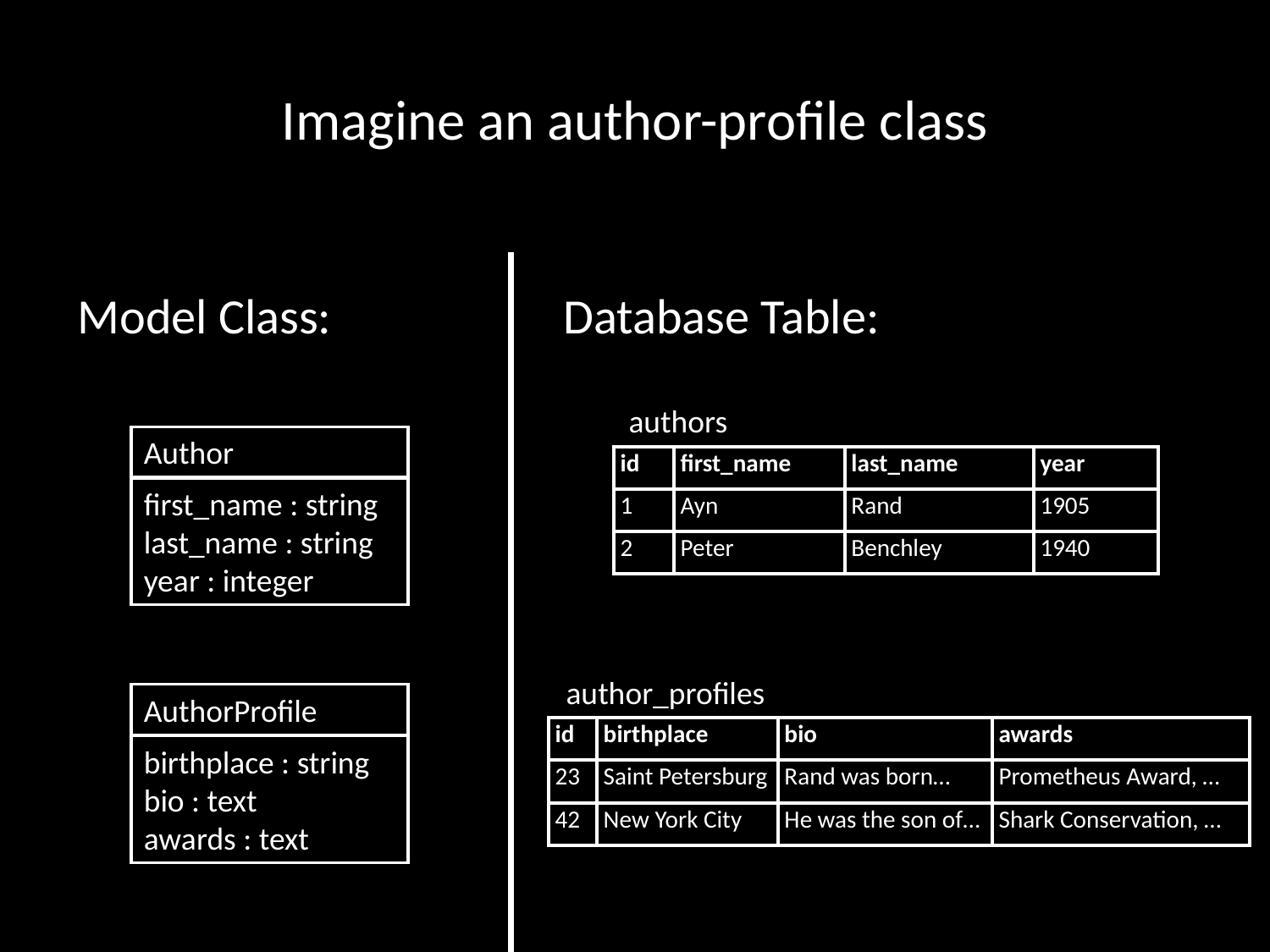

# Imagine an author-profile class
Model Class:
Database Table:
authors
Author
first_name : string
last_name : string
year : integer
| id | first\_name | last\_name | year |
| --- | --- | --- | --- |
| 1 | Ayn | Rand | 1905 |
| 2 | Peter | Benchley | 1940 |
author_profiles
AuthorProfile
birthplace : string
bio : text
awards : text
| id | birthplace | bio | awards |
| --- | --- | --- | --- |
| 23 | Saint Petersburg | Rand was born… | Prometheus Award, … |
| 42 | New York City | He was the son of… | Shark Conservation, … |